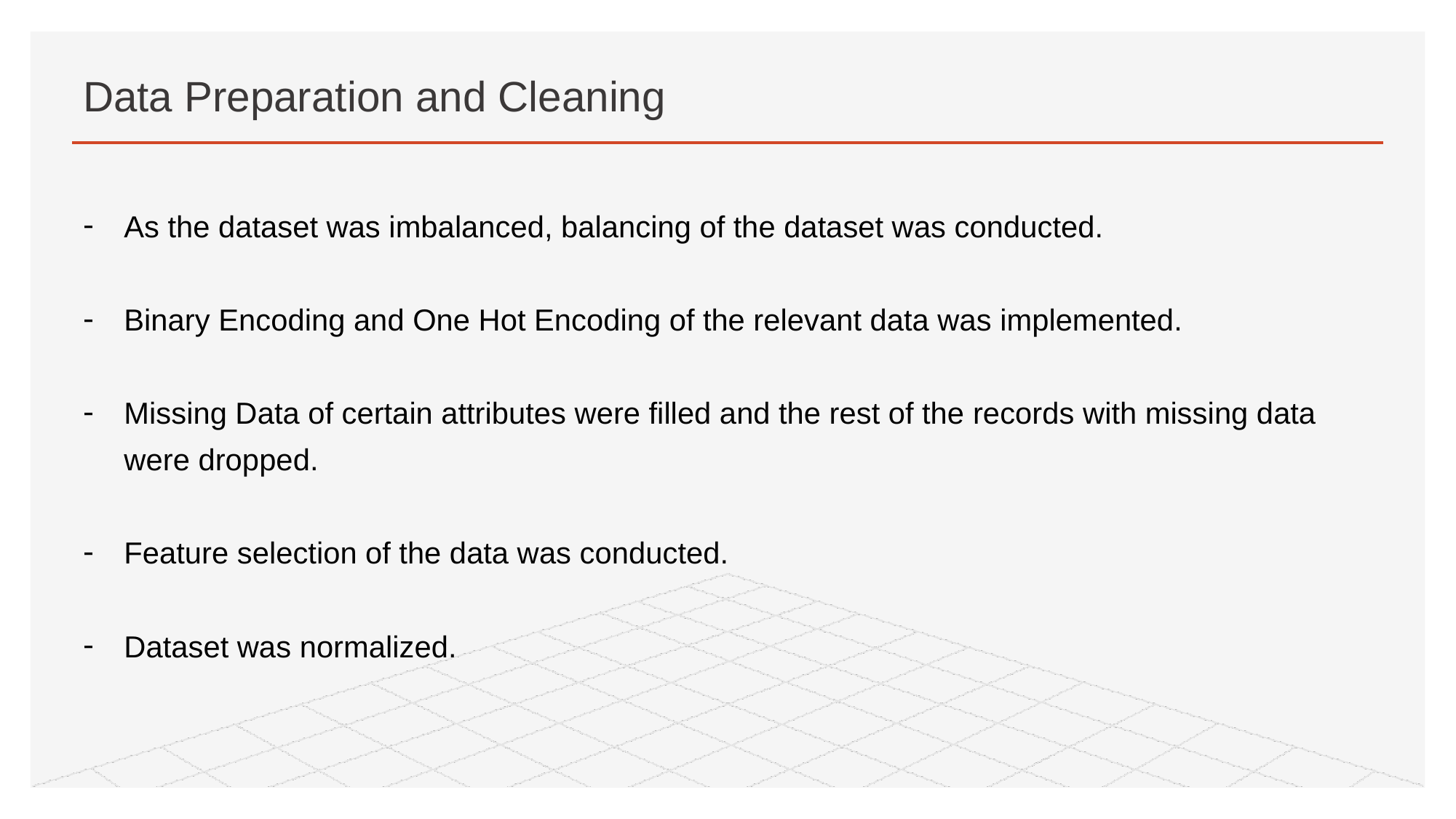

# Data Preparation and Cleaning
As the dataset was imbalanced, balancing of the dataset was conducted.

Binary Encoding and One Hot Encoding of the relevant data was implemented.

Missing Data of certain attributes were filled and the rest of the records with missing data were dropped.

Feature selection of the data was conducted.

Dataset was normalized.